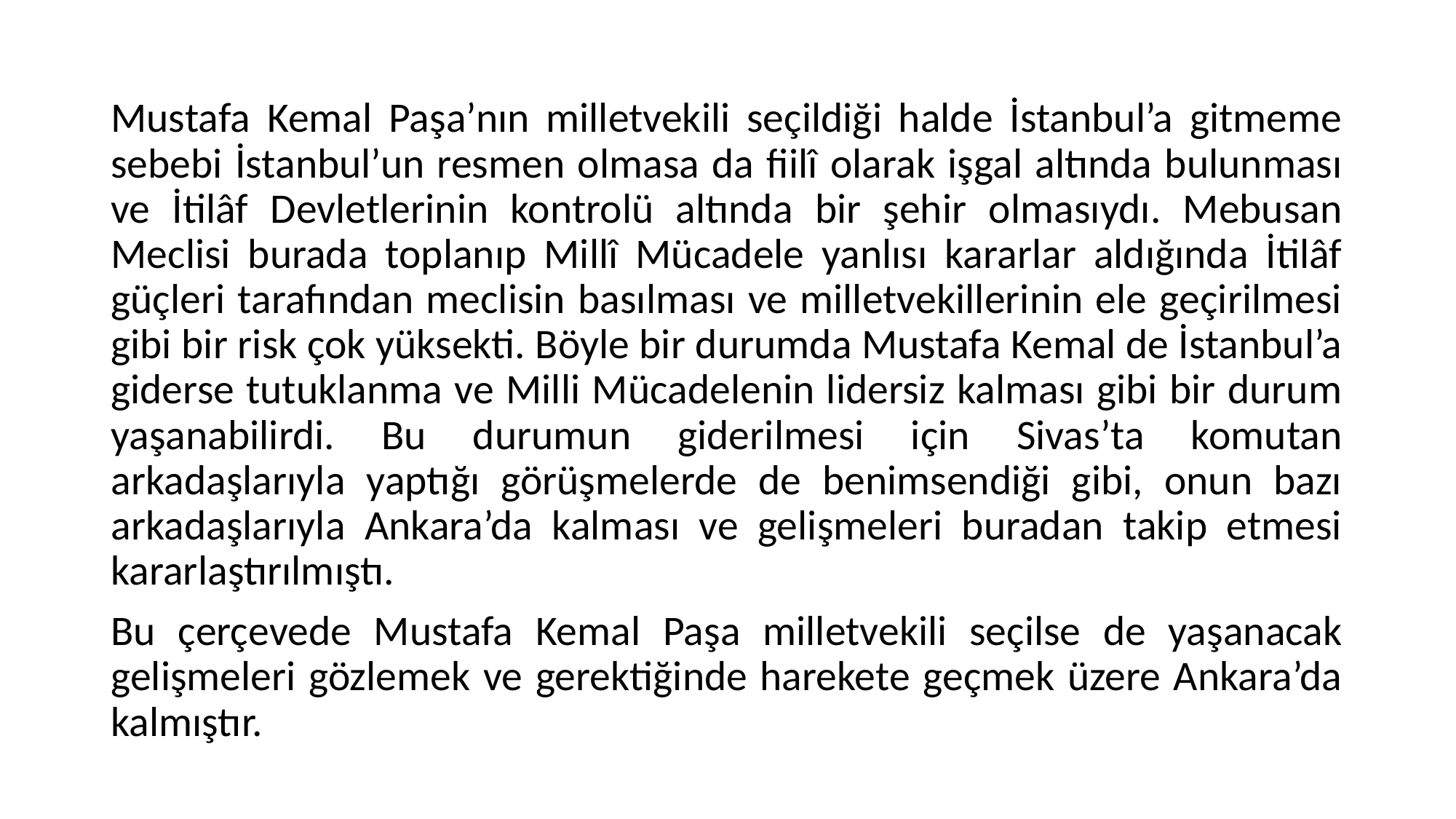

#
Mustafa Kemal Paşa’nın milletvekili seçildiği halde İstanbul’a gitmeme sebebi İstanbul’un resmen olmasa da fiilî olarak işgal altında bulunması ve İtilâf Devletlerinin kontrolü altında bir şehir olmasıydı. Mebusan Meclisi burada toplanıp Millî Mücadele yanlısı kararlar aldığında İtilâf güçleri tarafından meclisin basılması ve milletvekillerinin ele geçirilmesi gibi bir risk çok yüksekti. Böyle bir durumda Mustafa Kemal de İstanbul’a giderse tutuklanma ve Milli Mücadelenin lidersiz kalması gibi bir durum yaşanabilirdi. Bu durumun giderilmesi için Sivas’ta komutan arkadaşlarıyla yaptığı görüşmelerde de benimsendiği gibi, onun bazı arkadaşlarıyla Ankara’da kalması ve gelişmeleri buradan takip etmesi kararlaştırılmıştı.
Bu çerçevede Mustafa Kemal Paşa milletvekili seçilse de yaşanacak gelişmeleri gözlemek ve gerektiğinde harekete geçmek üzere Ankara’da kalmıştır.